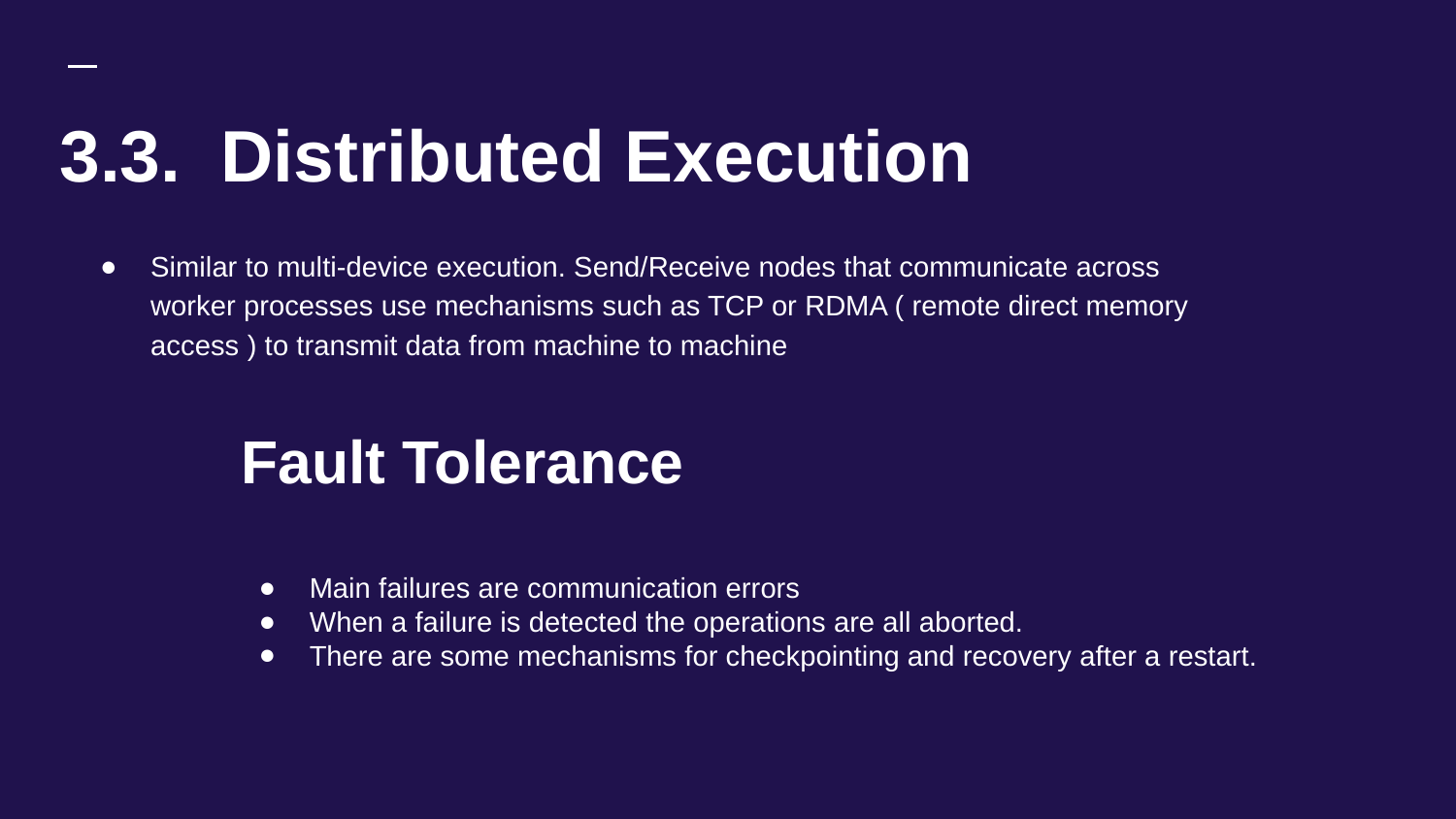

# 3.3.  Distributed Execution
Similar to multi-device execution. Send/Receive nodes that communicate across worker processes use mechanisms such as TCP or RDMA ( remote direct memory access ) to transmit data from machine to machine

Fault Tolerance
Main failures are communication errors
When a failure is detected the operations are all aborted.
There are some mechanisms for checkpointing and recovery after a restart.